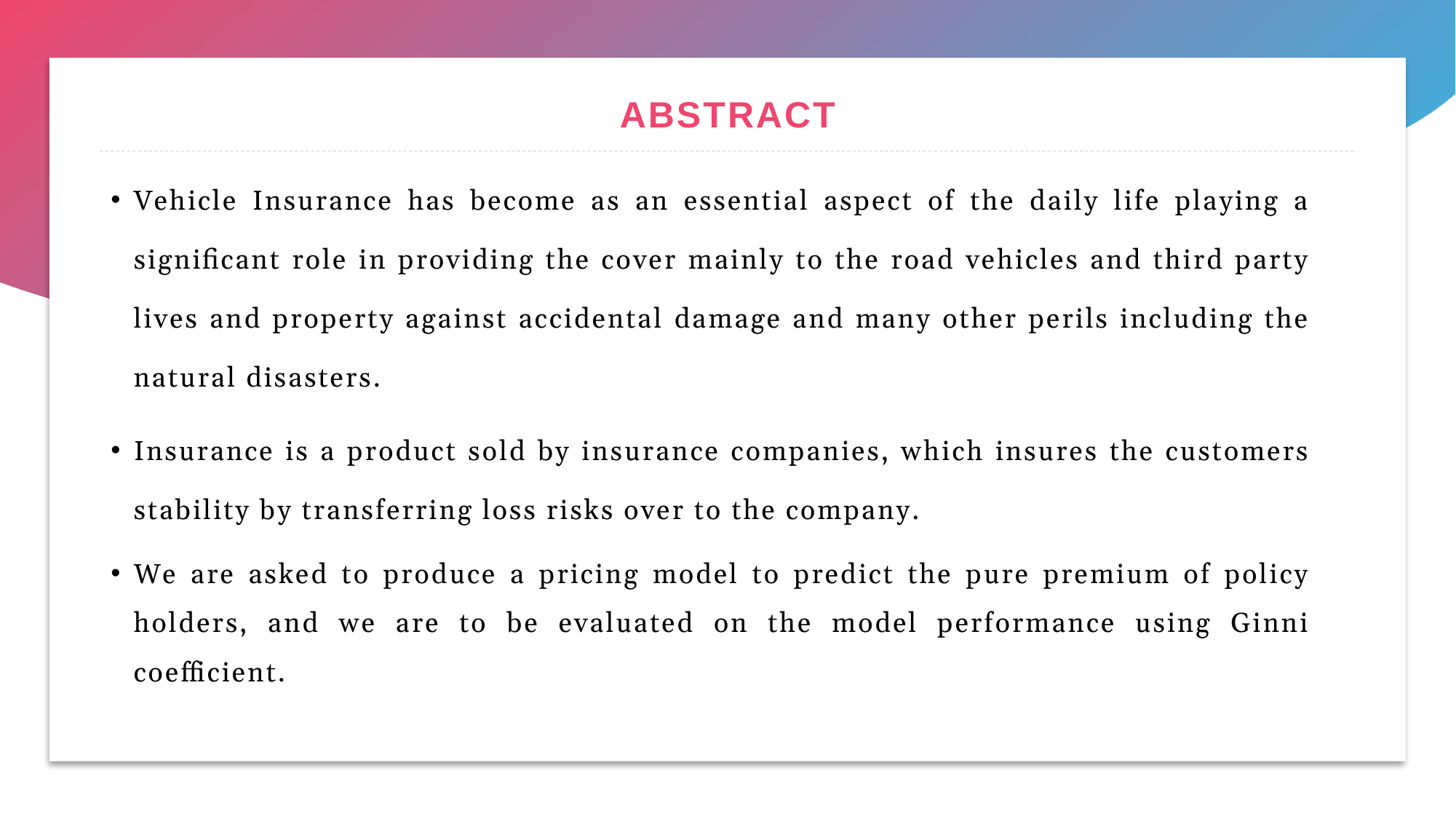

# ABSTRACT
Vehicle Insurance has become as an essential aspect of the daily life playing a significant role in providing the cover mainly to the road vehicles and third party lives and property against accidental damage and many other perils including the natural disasters.
Insurance is a product sold by insurance companies, which insures the customers stability by transferring loss risks over to the company.
We are asked to produce a pricing model to predict the pure premium of policy holders, and we are to be evaluated on the model performance using Ginni coefficient.